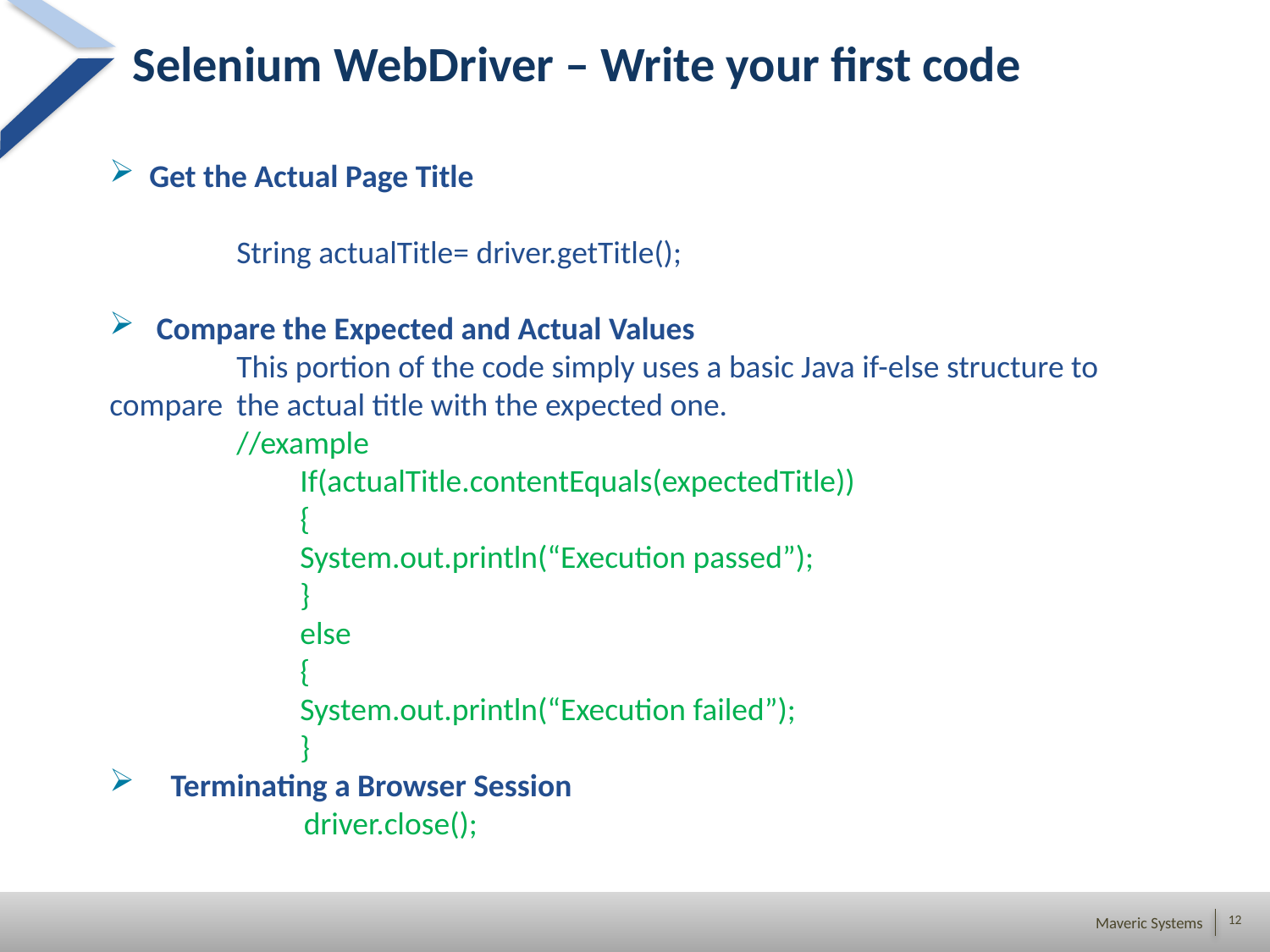

# Selenium WebDriver – Write your first code

Get the Actual Page Title

	String actualTitle= driver.getTitle();

 Compare the Expected and Actual Values
	This portion of the code simply uses a basic Java if-else structure to compare 	the actual title with the expected one.
//example
If(actualTitle.contentEquals(expectedTitle))
{
System.out.println(“Execution passed”);
}
else
{
System.out.println(“Execution failed”);
}
   Terminating a Browser Session
                           driver.close();